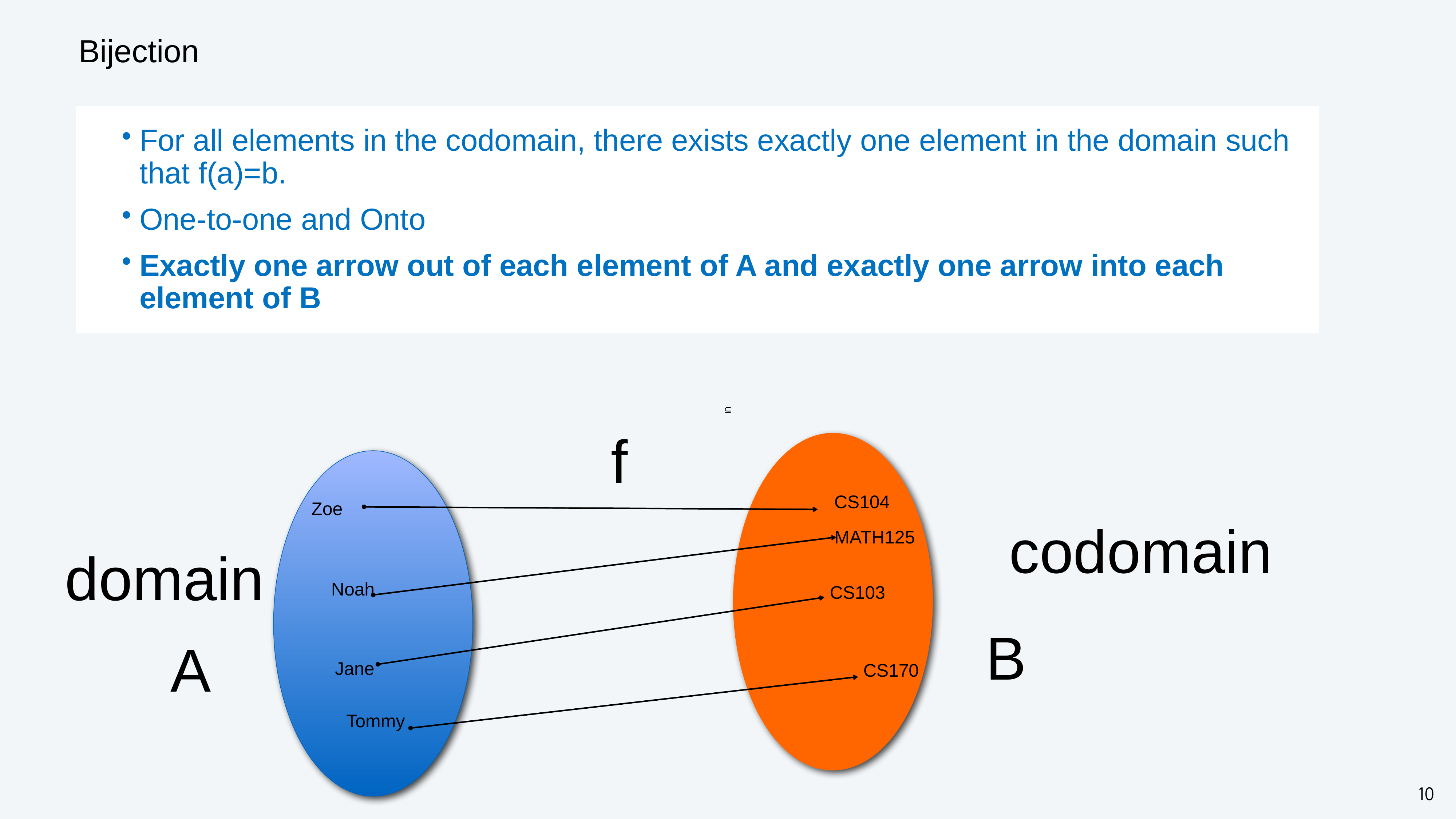

# Bijection
For all elements in the codomain, there exists exactly one element in the domain such that f(a)=b.
One-to-one and Onto
Exactly one arrow out of each element of A and exactly one arrow into each element of B

⊆
f

CS104
Zoe
codomain
MATH125
domain
Noah
CS103
B
A
Jane
CS170
Tommy
10